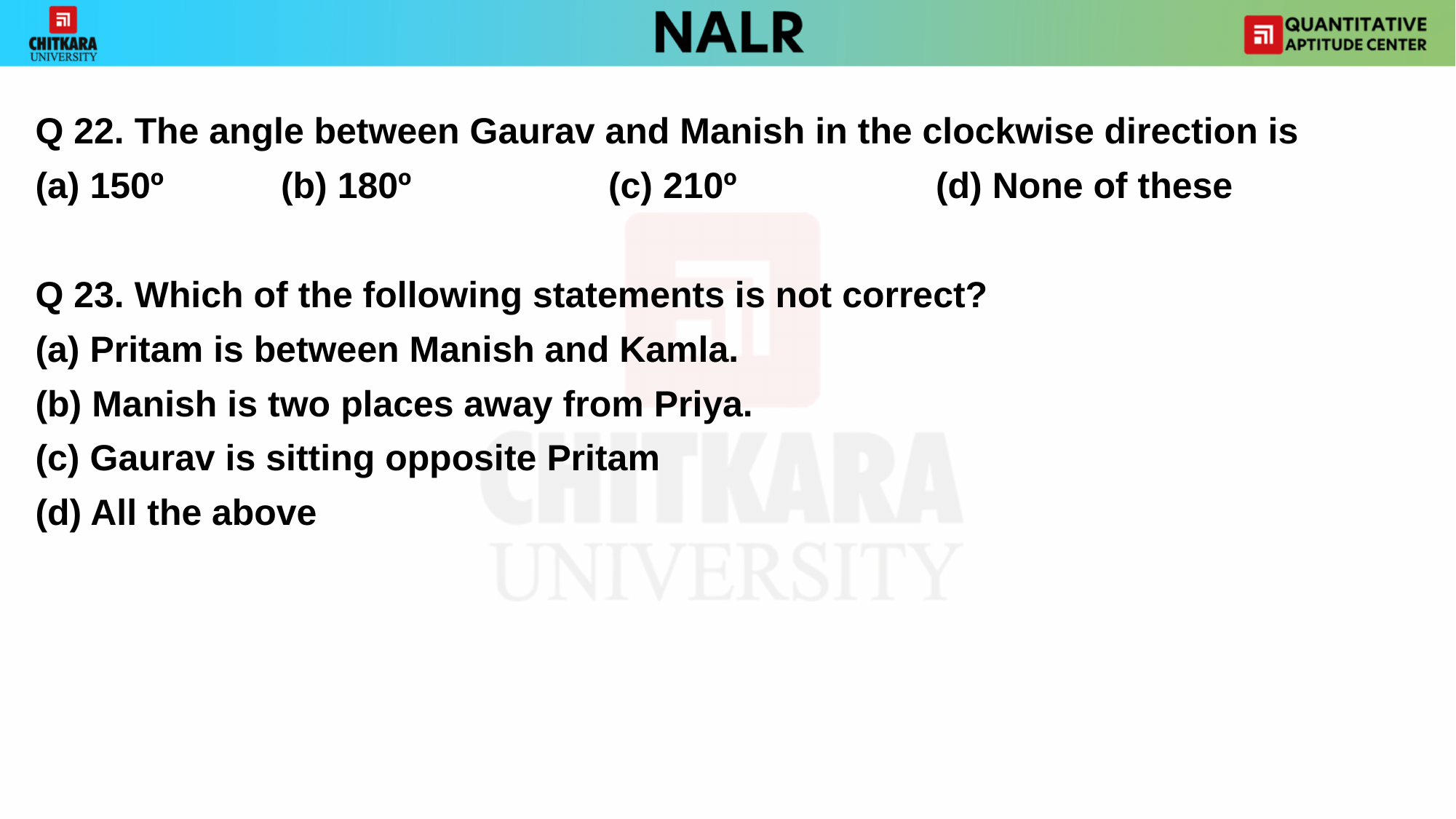

Q 22. The angle between Gaurav and Manish in the clockwise direction is
(a) 150º		(b) 180º		(c) 210º		(d) None of these

Q 23. Which of the following statements is not correct?
(a) Pritam is between Manish and Kamla.
(b) Manish is two places away from Priya.
(c) Gaurav is sitting opposite Pritam
(d) All the above